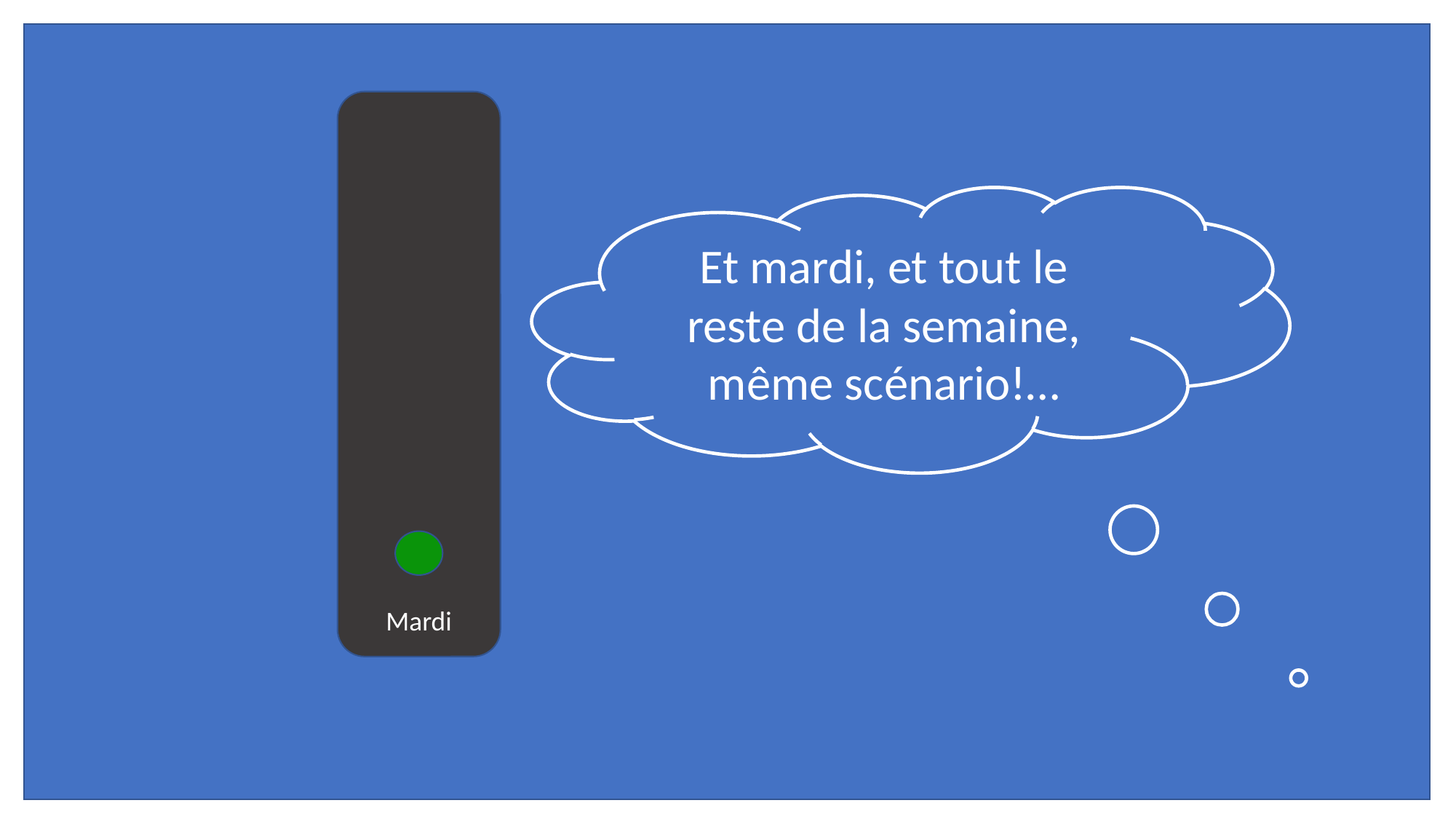

Mardi
Et mardi, et tout le reste de la semaine, même scénario!…